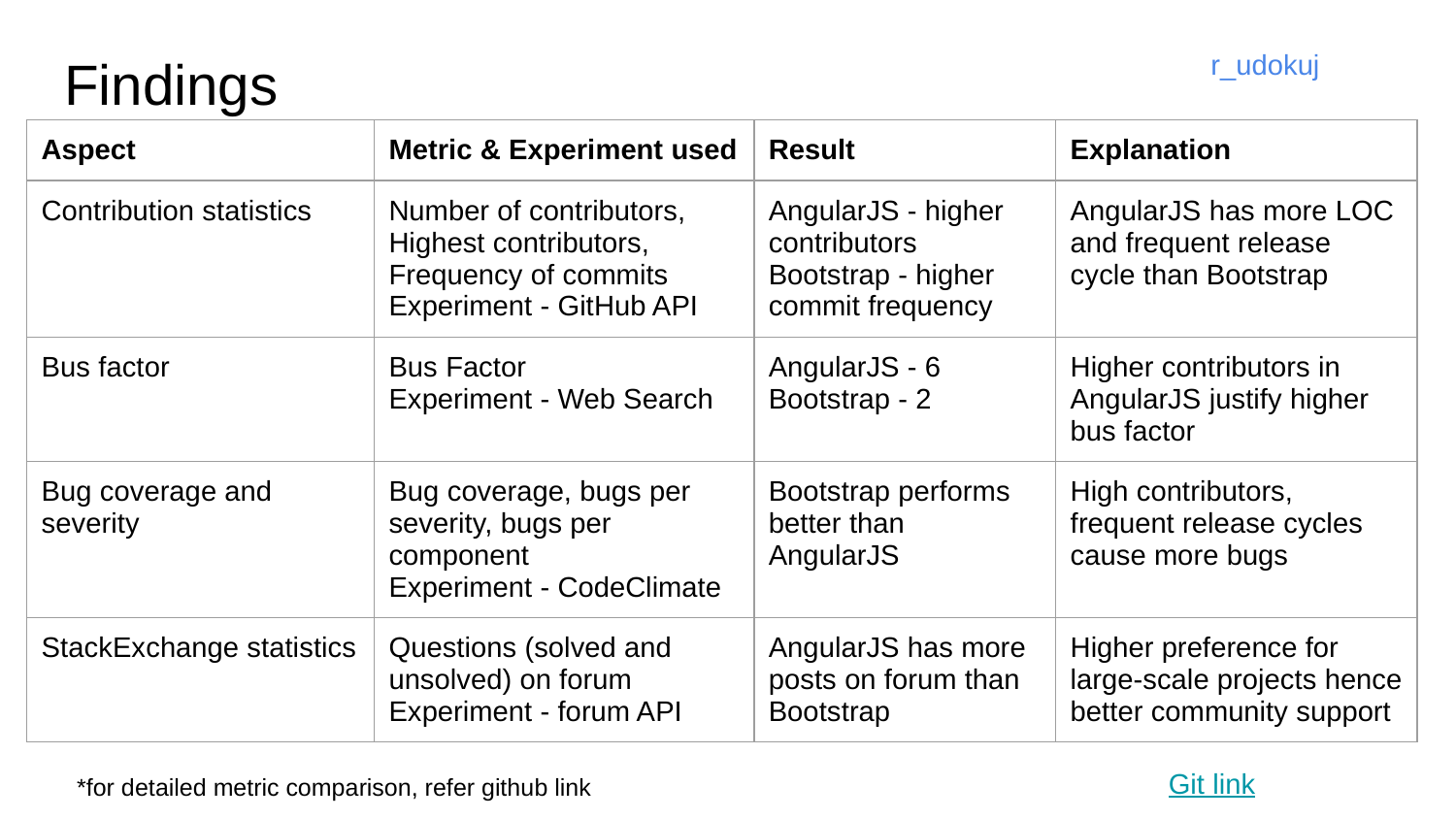

r_udokuj
# Findings
| Aspect | Metric & Experiment used | Result | Explanation |
| --- | --- | --- | --- |
| Contribution statistics | Number of contributors, Highest contributors, Frequency of commits Experiment - GitHub API | AngularJS - higher contributors Bootstrap - higher commit frequency | AngularJS has more LOC and frequent release cycle than Bootstrap |
| Bus factor | Bus Factor Experiment - Web Search | AngularJS - 6 Bootstrap - 2 | Higher contributors in AngularJS justify higher bus factor |
| Bug coverage and severity | Bug coverage, bugs per severity, bugs per component Experiment - CodeClimate | Bootstrap performs better than AngularJS | High contributors, frequent release cycles cause more bugs |
| StackExchange statistics | Questions (solved and unsolved) on forum Experiment - forum API | AngularJS has more posts on forum than Bootstrap | Higher preference for large-scale projects hence better community support |
Git link
*for detailed metric comparison, refer github link